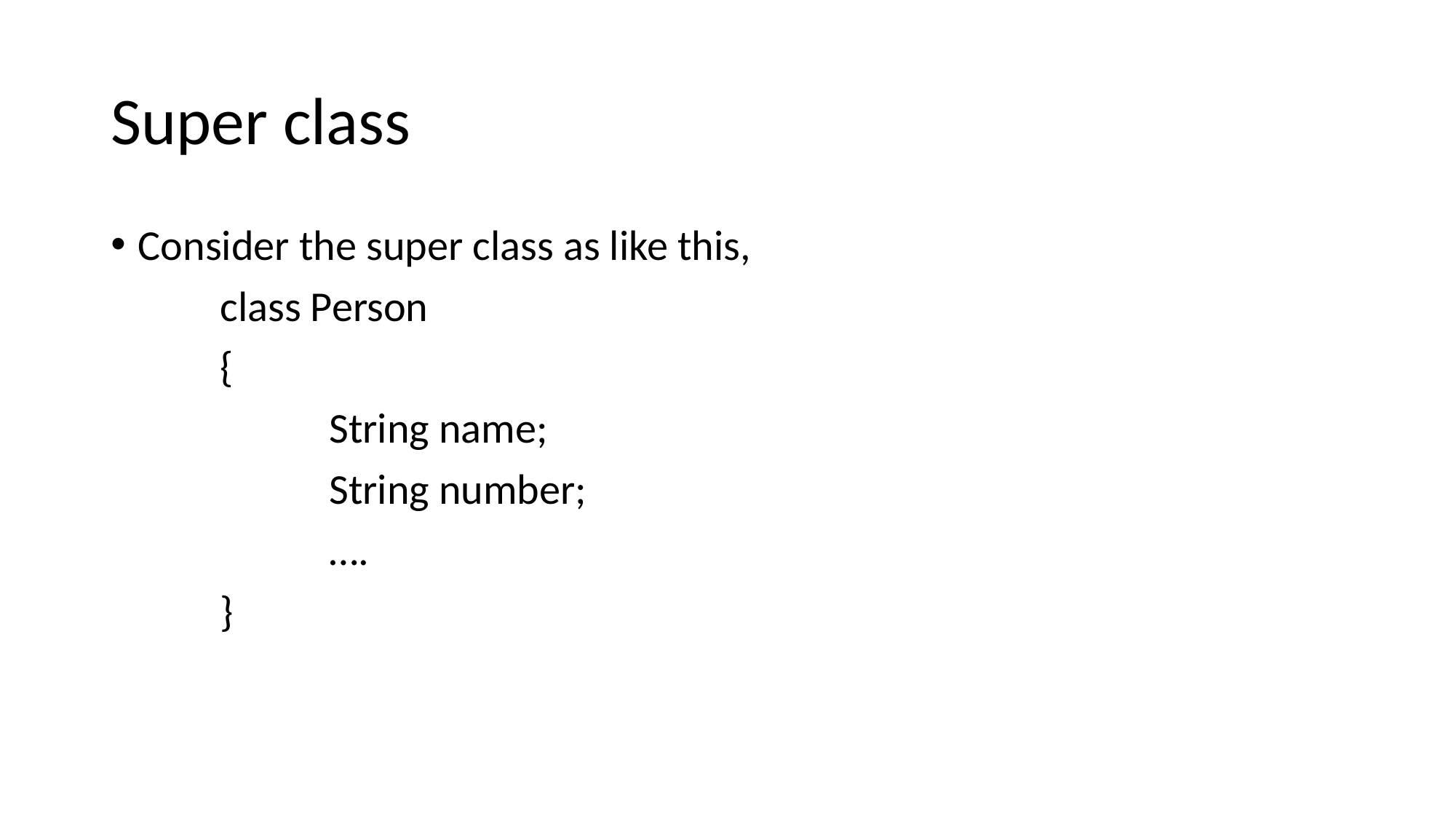

# Super class
Consider the super class as like this,
	class Person
	{
		String name;
		String number;
		….
	}